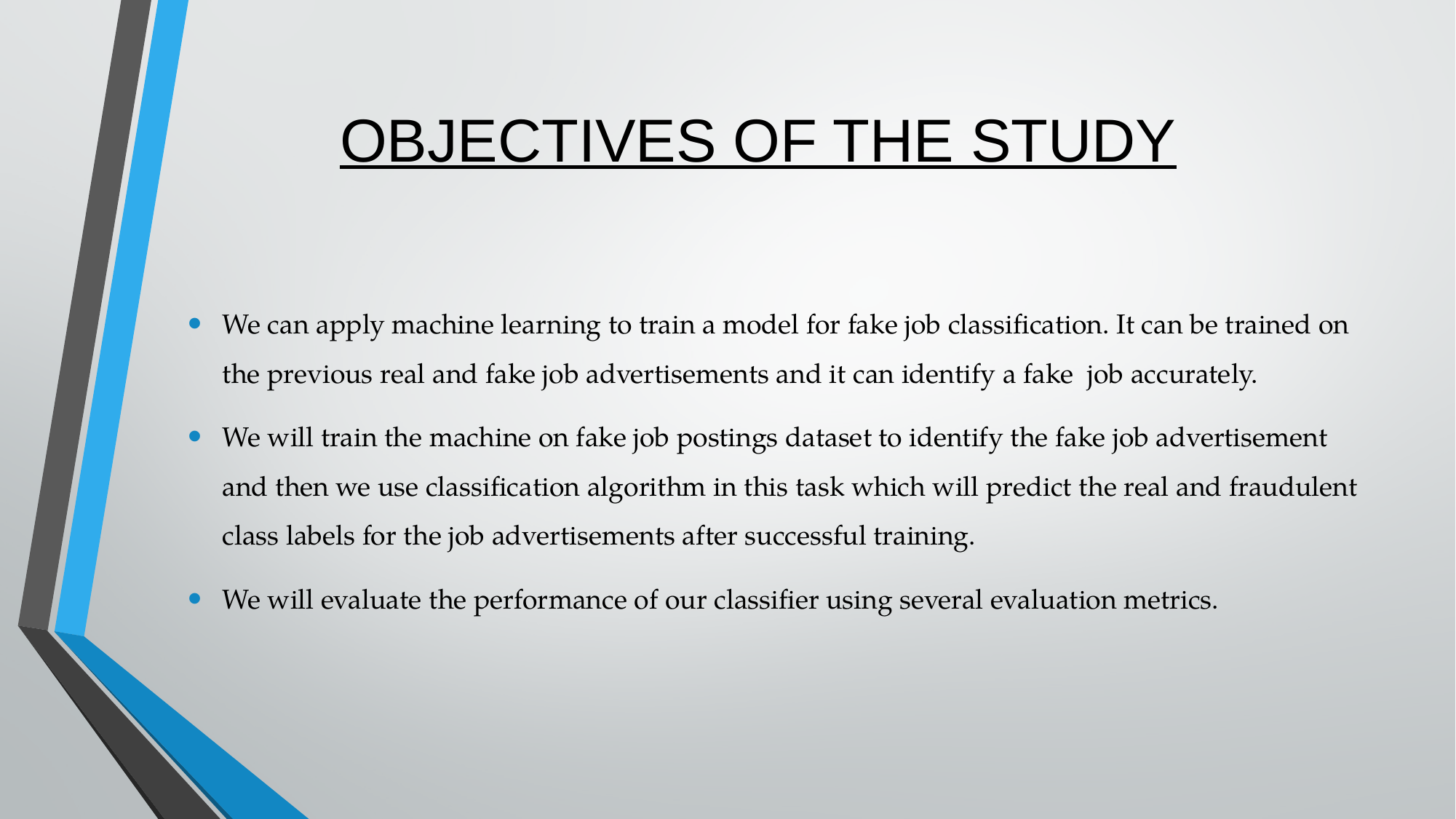

# OBJECTIVES OF THE STUDY
We can apply machine learning to train a model for fake job classification. It can be trained on the previous real and fake job advertisements and it can identify a fake  job accurately.
We will train the machine on fake job postings dataset to identify the fake job advertisement and then we use classification algorithm in this task which will predict the real and fraudulent class labels for the job advertisements after successful training.
We will evaluate the performance of our classifier using several evaluation metrics.